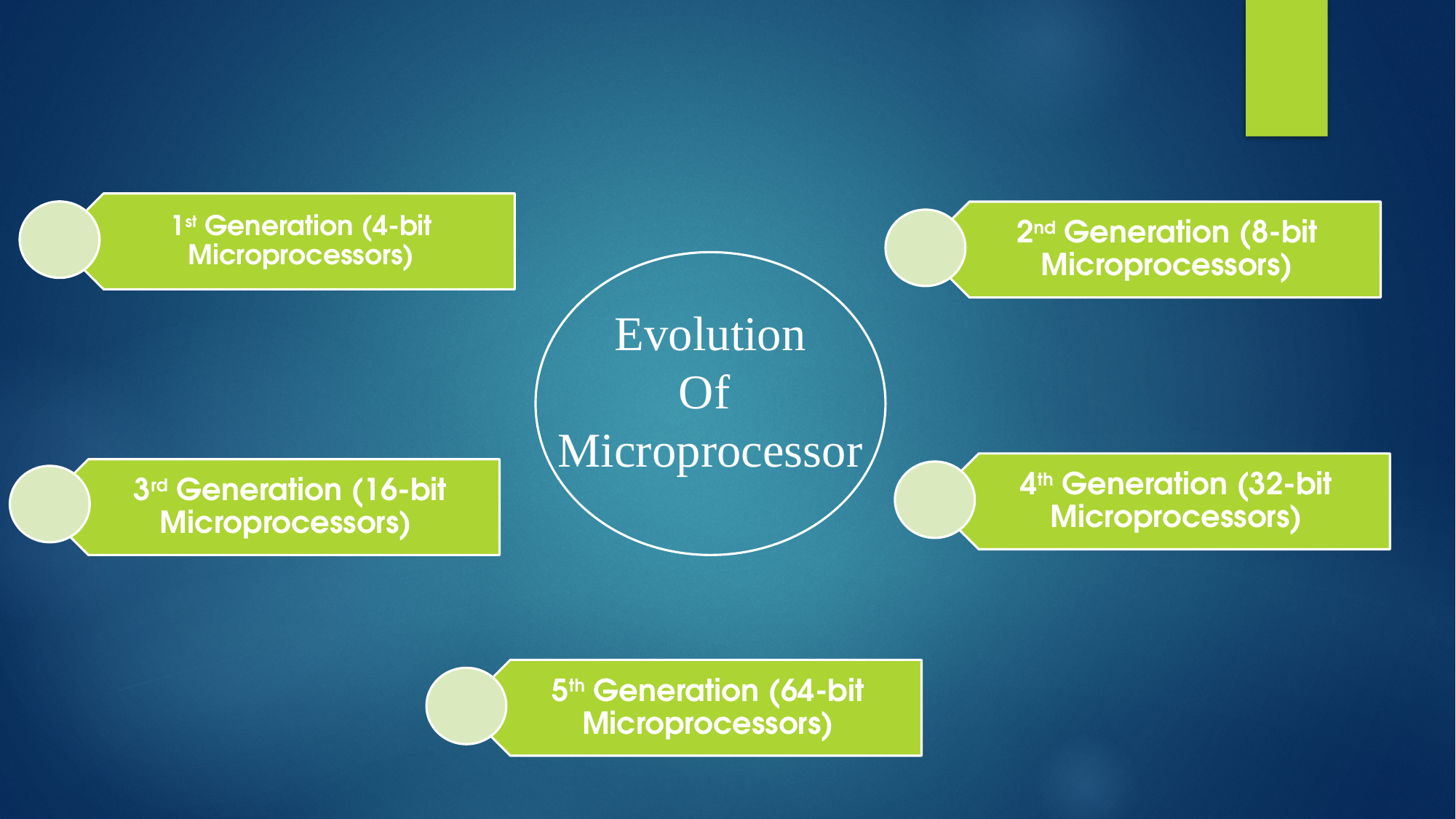

1st Generation (4-bit Microprocessors)

2nd Generation (8-bit Microprocessors)

Evolution
Of
Microprocessor

4th Generation (32-bit Microprocessors)

 3rd Generation (16-bit Microprocessors)

5th Generation (64-bit Microprocessors)